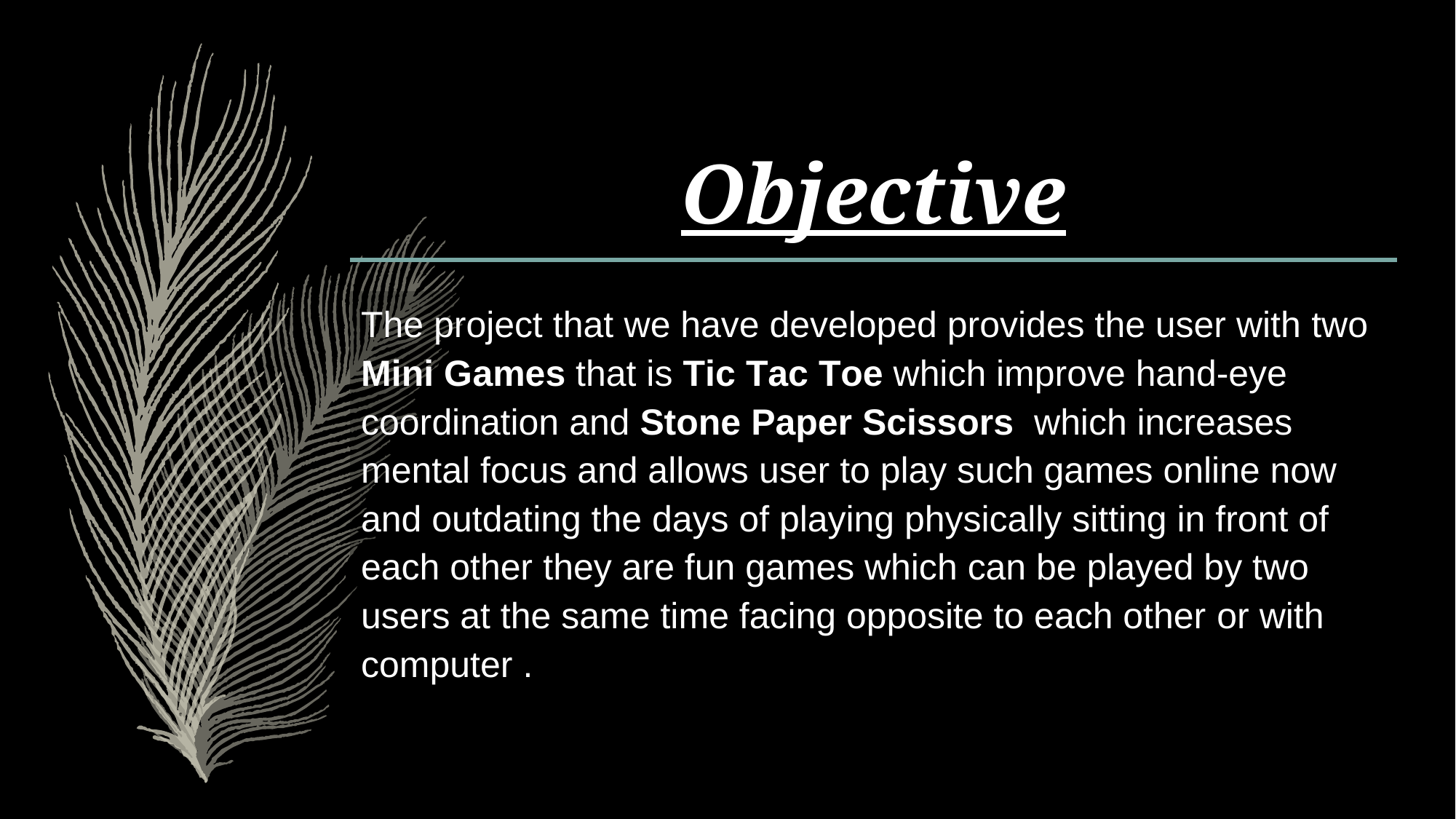

# Objective
The project that we have developed provides the user with two Mini Games that is Tic Tac Toe which improve hand-eye coordination and Stone Paper Scissors  which increases mental focus and allows user to play such games online now and outdating the days of playing physically sitting in front of each other they are fun games which can be played by two users at the same time facing opposite to each other or with computer .